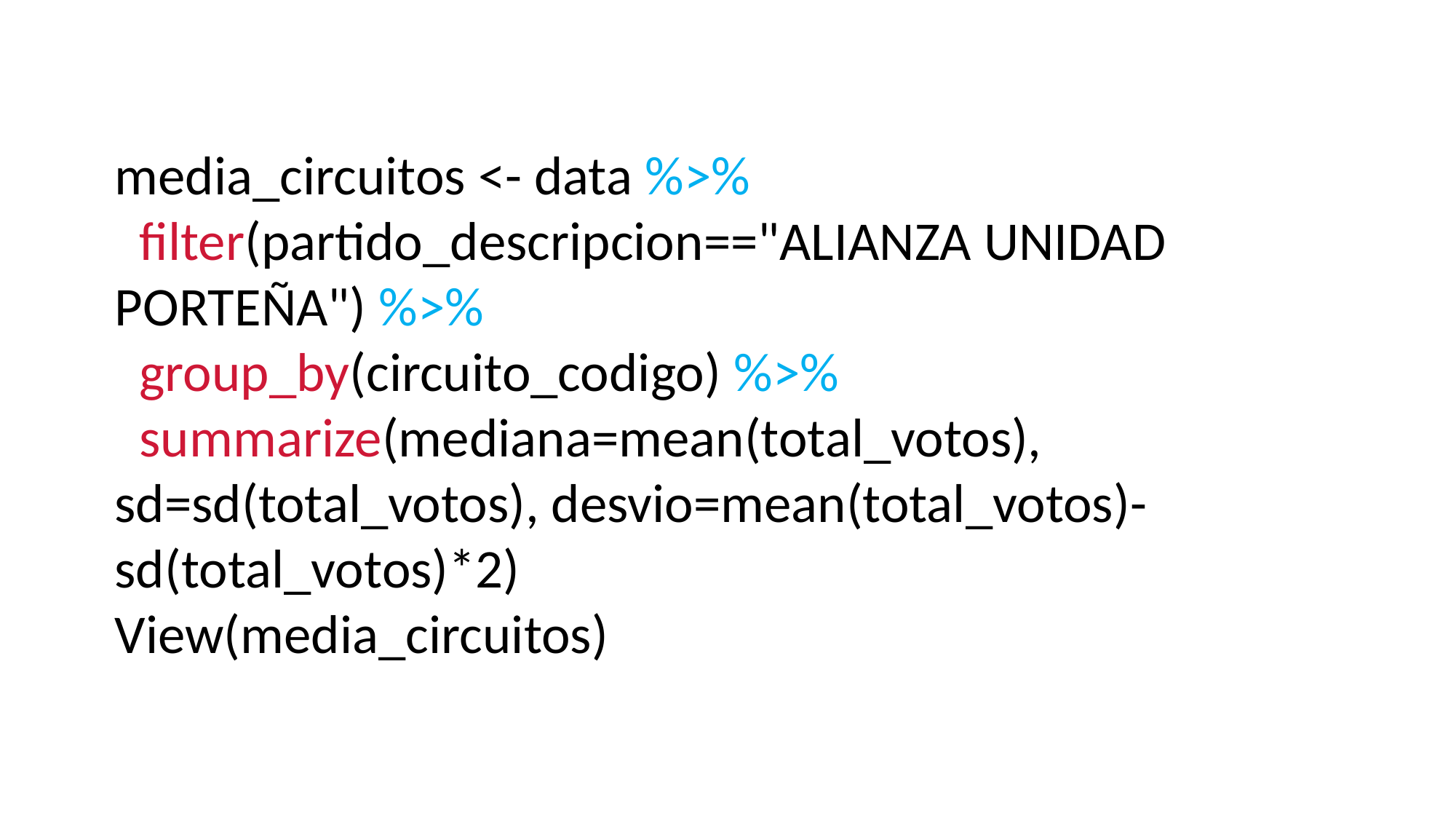

media_circuitos <- data %>%
  filter(partido_descripcion=="ALIANZA UNIDAD PORTEÑA") %>%
  group_by(circuito_codigo) %>%
  summarize(mediana=mean(total_votos), sd=sd(total_votos), desvio=mean(total_votos)-sd(total_votos)*2)
View(media_circuitos)